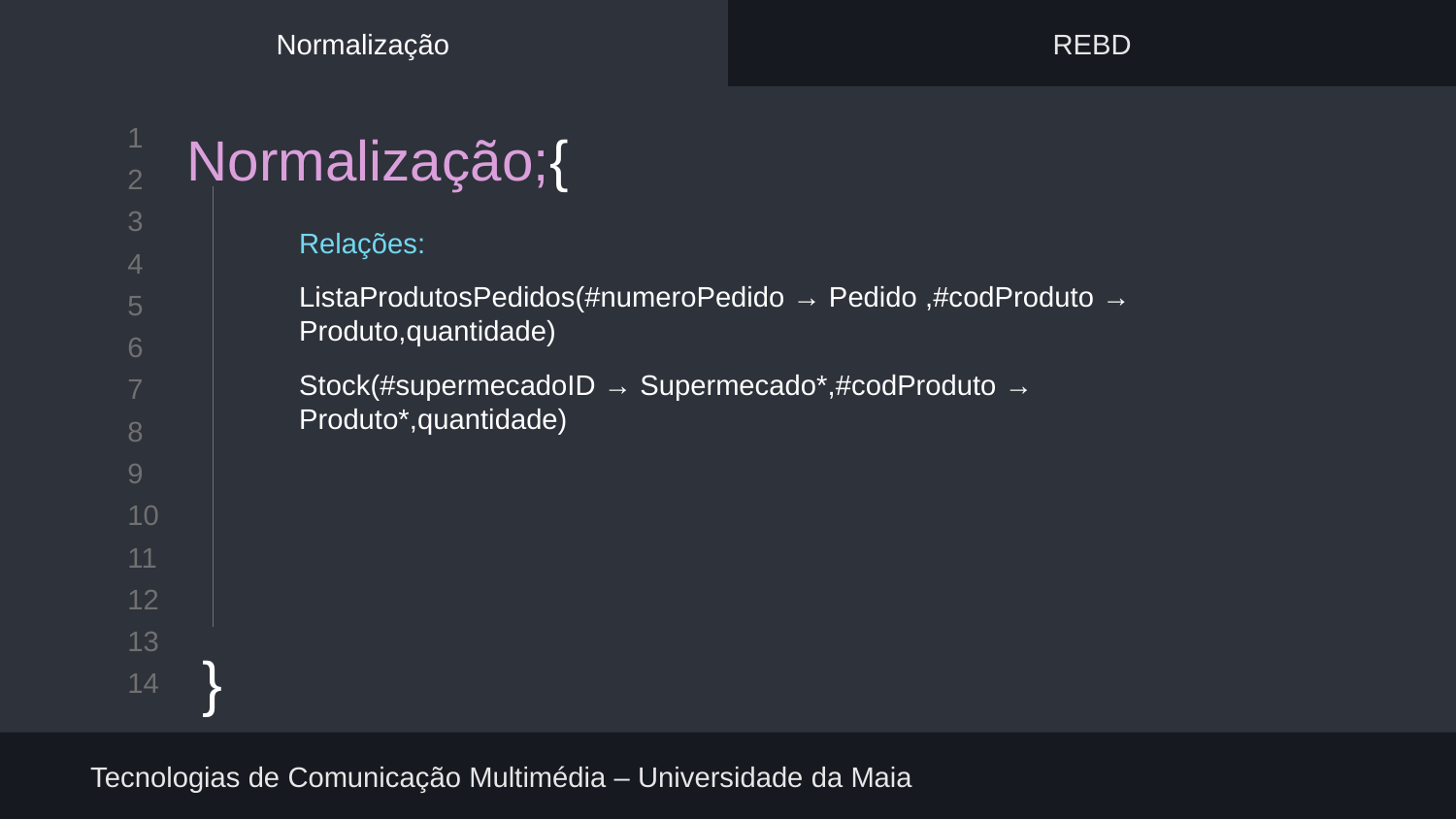

Normalização
REBD
# Normalização;{
}
Relações:
ListaProdutosPedidos(#numeroPedido → Pedido ,#codProduto → Produto,quantidade)
Stock(#supermecadoID → Supermecado*,#codProduto → Produto*,quantidade)
Tecnologias de Comunicação Multimédia – Universidade da Maia